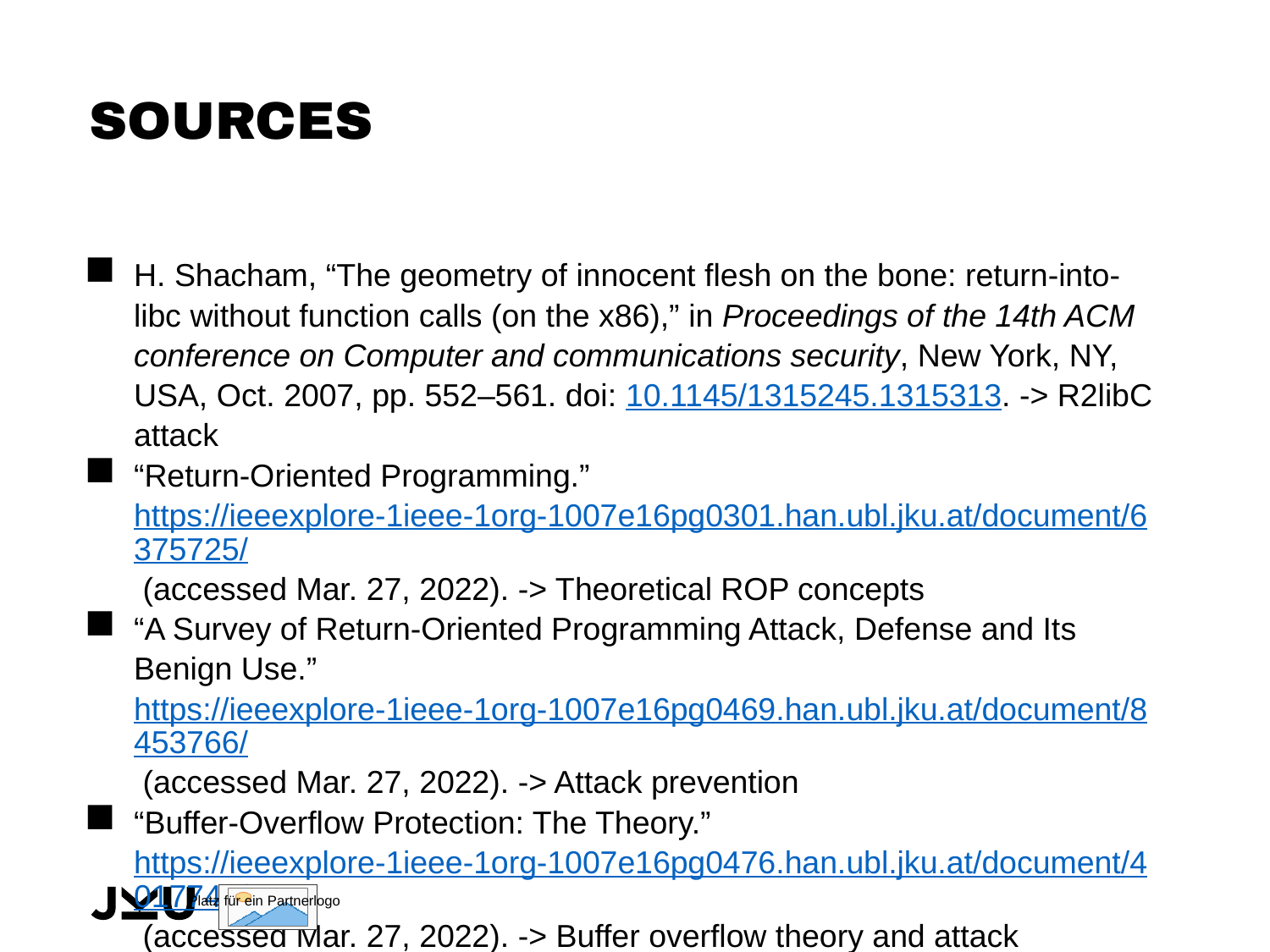

# Sources
H. Shacham, “The geometry of innocent flesh on the bone: return-into-libc without function calls (on the x86),” in Proceedings of the 14th ACM conference on Computer and communications security, New York, NY, USA, Oct. 2007, pp. 552–561. doi: 10.1145/1315245.1315313. -> R2libC attack
“Return-Oriented Programming.” https://ieeexplore-1ieee-1org-1007e16pg0301.han.ubl.jku.at/document/6375725/ (accessed Mar. 27, 2022). -> Theoretical ROP concepts
“A Survey of Return-Oriented Programming Attack, Defense and Its Benign Use.” https://ieeexplore-1ieee-1org-1007e16pg0469.han.ubl.jku.at/document/8453766/ (accessed Mar. 27, 2022). -> Attack prevention
“Buffer-Overflow Protection: The Theory.” https://ieeexplore-1ieee-1org-1007e16pg0476.han.ubl.jku.at/document/4017740/ (accessed Mar. 27, 2022). -> Buffer overflow theory and attack prevention